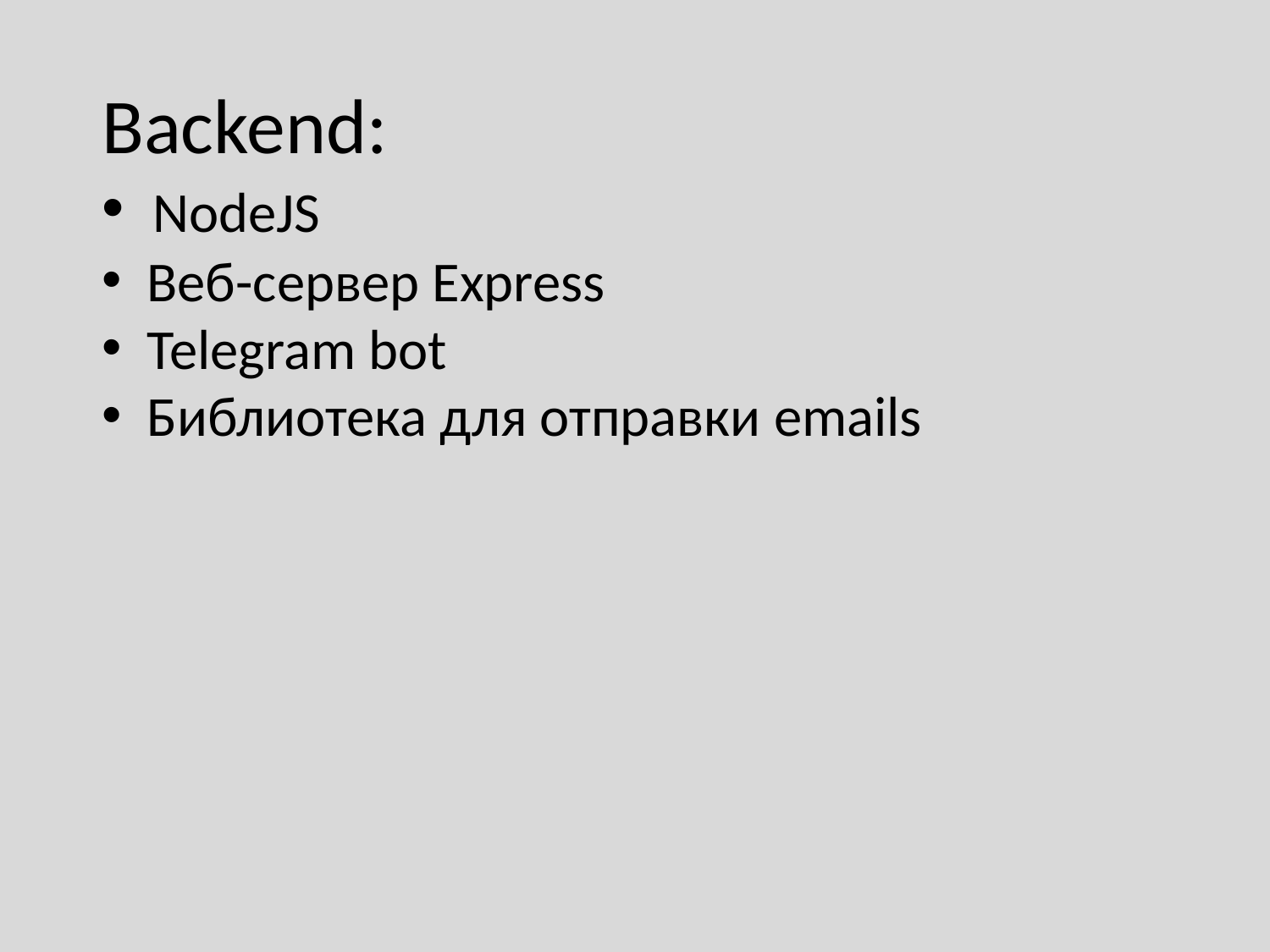

Backend:
  NodeJS
  Веб-сервер Express
  Telegram bot
  Библиотека для отправки emails